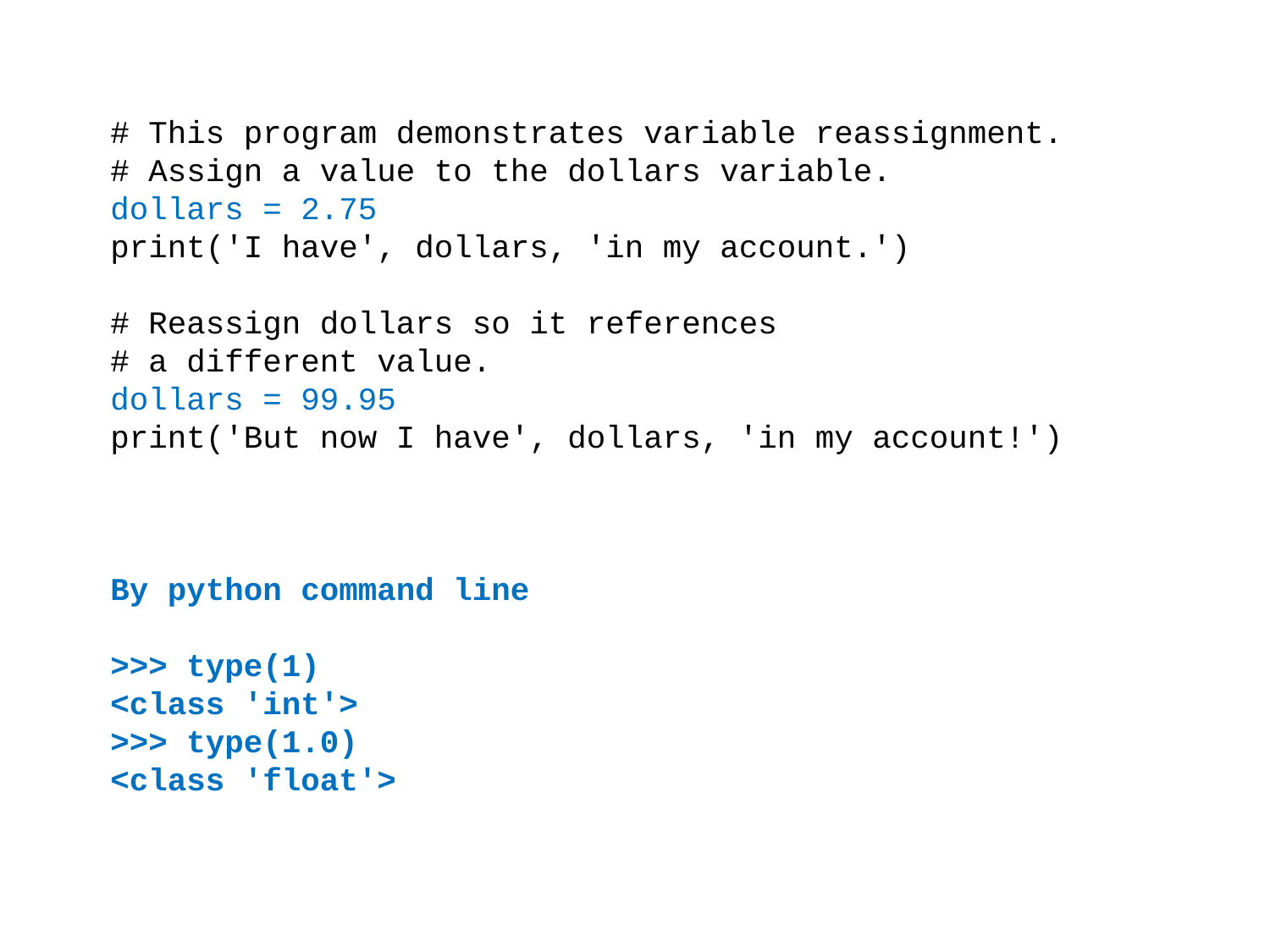

# This program demonstrates variable reassignment.
# Assign a value to the dollars variable.
dollars = 2.75
print('I have', dollars, 'in my account.')

# Reassign dollars so it references
# a different value.
dollars = 99.95
print('But now I have', dollars, 'in my account!')

By python command line

>>> type(1)
<class 'int'>
>>> type(1.0)
<class 'float'>